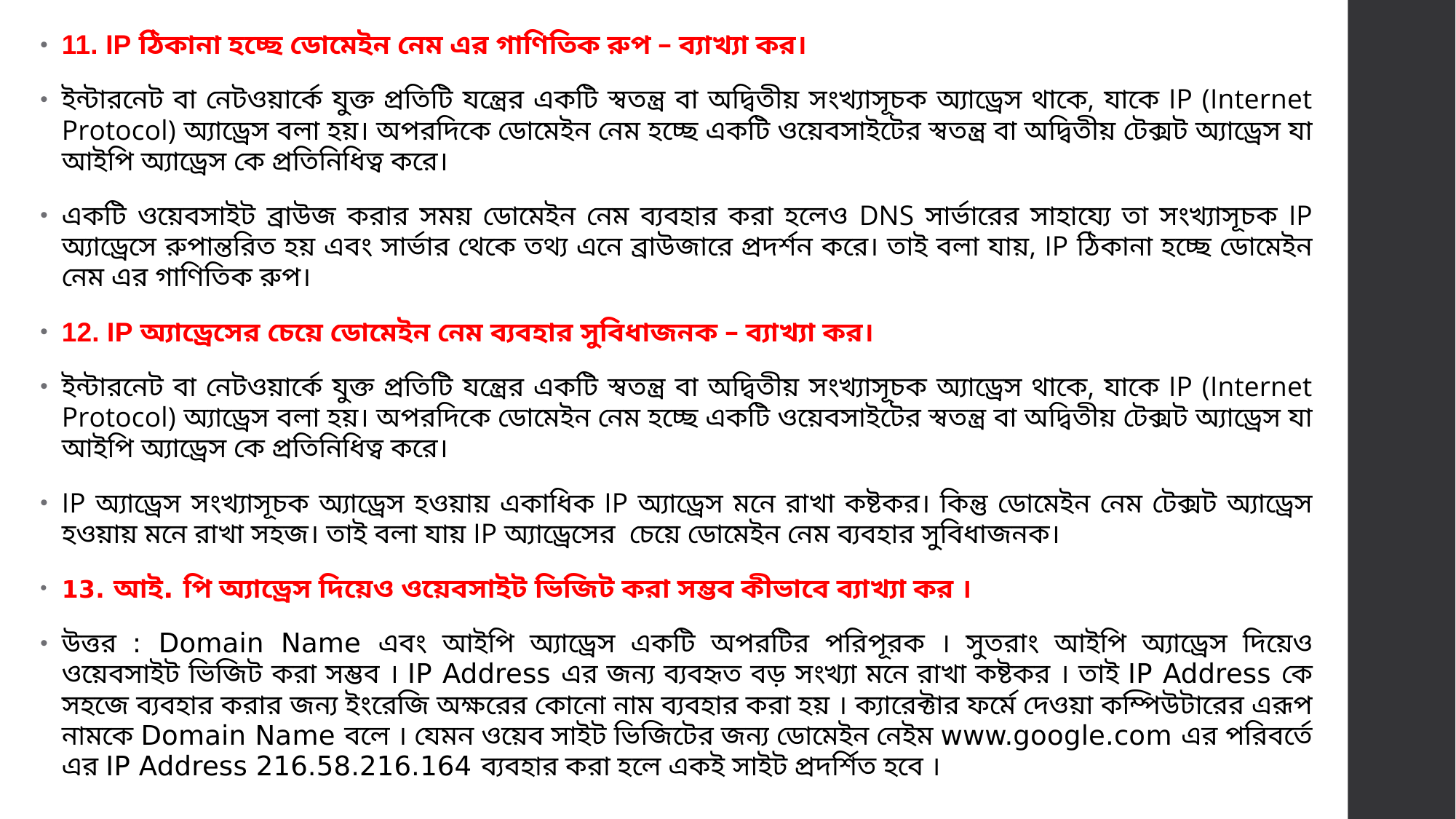

11. IP ঠিকানা হচ্ছে ডোমেইন নেম এর গাণিতিক রুপ – ব্যাখ্যা কর।
ইন্টারনেট বা নেটওয়ার্কে যুক্ত প্রতিটি যন্ত্রের একটি স্বতন্ত্র বা অদ্বিতীয় সংখ্যাসূচক অ্যাড্রেস থাকে, যাকে IP (Internet Protocol) অ্যাড্রেস বলা হয়। অপরদিকে ডোমেইন নেম হচ্ছে একটি ওয়েবসাইটের স্বতন্ত্র বা অদ্বিতীয় টেক্সট অ্যাড্রেস যা আইপি অ্যাড্রেস কে প্রতিনিধিত্ব করে।
একটি ওয়েবসাইট ব্রাউজ করার সময় ডোমেইন নেম ব্যবহার করা হলেও DNS সার্ভারের সাহায্যে তা সংখ্যাসূচক IP অ্যাড্রেসে রুপান্তরিত হয় এবং সার্ভার থেকে তথ্য এনে ব্রাউজারে প্রদর্শন করে। তাই বলা যায়, IP ঠিকানা হচ্ছে ডোমেইন নেম এর গাণিতিক রুপ।
12. IP অ্যাড্রেসের চেয়ে ডোমেইন নেম ব্যবহার সুবিধাজনক – ব্যাখ্যা কর।
ইন্টারনেট বা নেটওয়ার্কে যুক্ত প্রতিটি যন্ত্রের একটি স্বতন্ত্র বা অদ্বিতীয় সংখ্যাসূচক অ্যাড্রেস থাকে, যাকে IP (Internet Protocol) অ্যাড্রেস বলা হয়। অপরদিকে ডোমেইন নেম হচ্ছে একটি ওয়েবসাইটের স্বতন্ত্র বা অদ্বিতীয় টেক্সট অ্যাড্রেস যা আইপি অ্যাড্রেস কে প্রতিনিধিত্ব করে।
IP অ্যাড্রেস সংখ্যাসূচক অ্যাড্রেস হওয়ায় একাধিক IP অ্যাড্রেস মনে রাখা কষ্টকর। কিন্তু ডোমেইন নেম টেক্সট অ্যাড্রেস হওয়ায় মনে রাখা সহজ। তাই বলা যায় IP অ্যাড্রেসের  চেয়ে ডোমেইন নেম ব্যবহার সুবিধাজনক।
13. আই. পি অ্যাড্রেস দিয়েও ওয়েবসাইট ভিজিট করা সম্ভব কীভাবে ব্যাখ্যা কর ।
উত্তর : Domain Name এবং আইপি অ্যাড্রেস একটি অপরটির পরিপূরক । সুতরাং আইপি অ্যাড্রেস দিয়েও ওয়েবসাইট ভিজিট করা সম্ভব । IP Address এর জন্য ব্যবহৃত বড় সংখ্যা মনে রাখা কষ্টকর । তাই IP Address কে সহজে ব্যবহার করার জন্য ইংরেজি অক্ষরের কোনো নাম ব্যবহার করা হয় । ক্যারেক্টার ফর্মে দেওয়া কম্পিউটারের এরূপ নামকে Domain Name বলে । যেমন ওয়েব সাইট ভিজিটের জন্য ডোমেইন নেইম www.google.com এর পরিবর্তে এর IP Address 216.58.216.164 ব্যবহার করা হলে একই সাইট প্রদর্শিত হবে ।